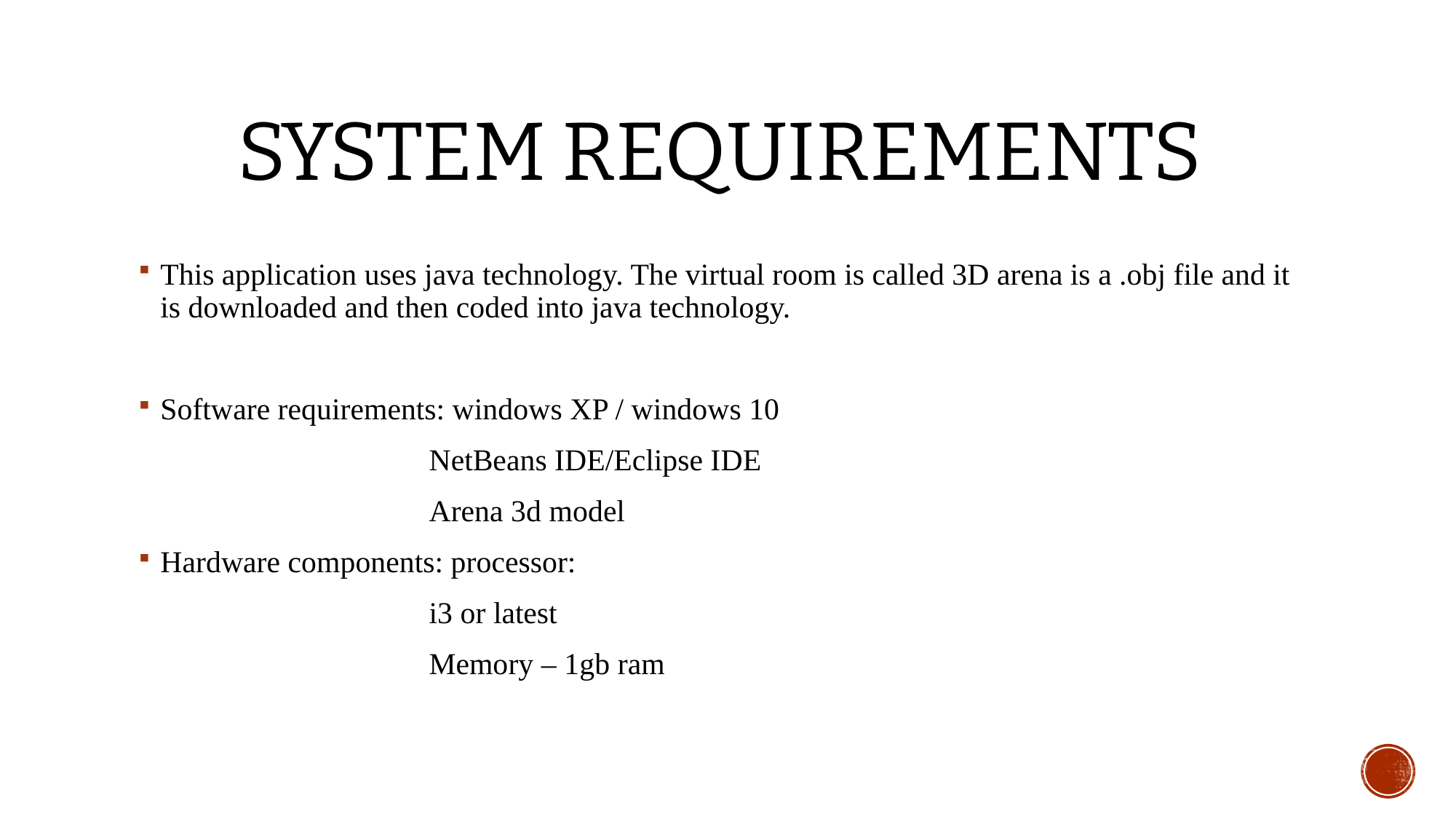

# SYSTEM REQUIREMENTS
This application uses java technology. The virtual room is called 3D arena is a .obj file and it is downloaded and then coded into java technology.

Software requirements: windows XP / windows 10
                                      NetBeans IDE/Eclipse IDE
                                      Arena 3d model
Hardware components: processor:
                                      i3 or latest
                                      Memory – 1gb ram